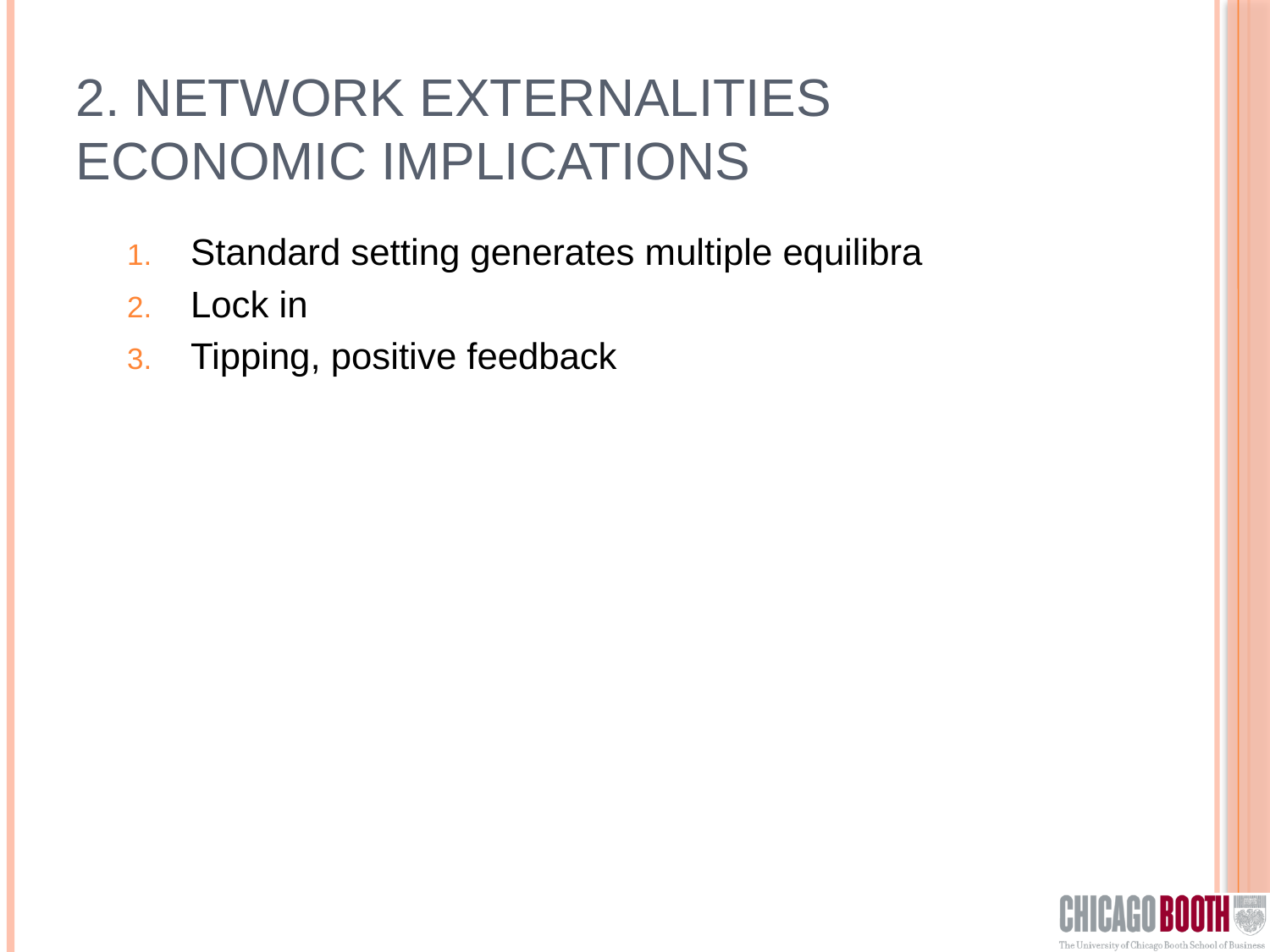

# 2. Network Externalities Economic implications
Standard setting generates multiple equilibra
Lock in
Tipping, positive feedback